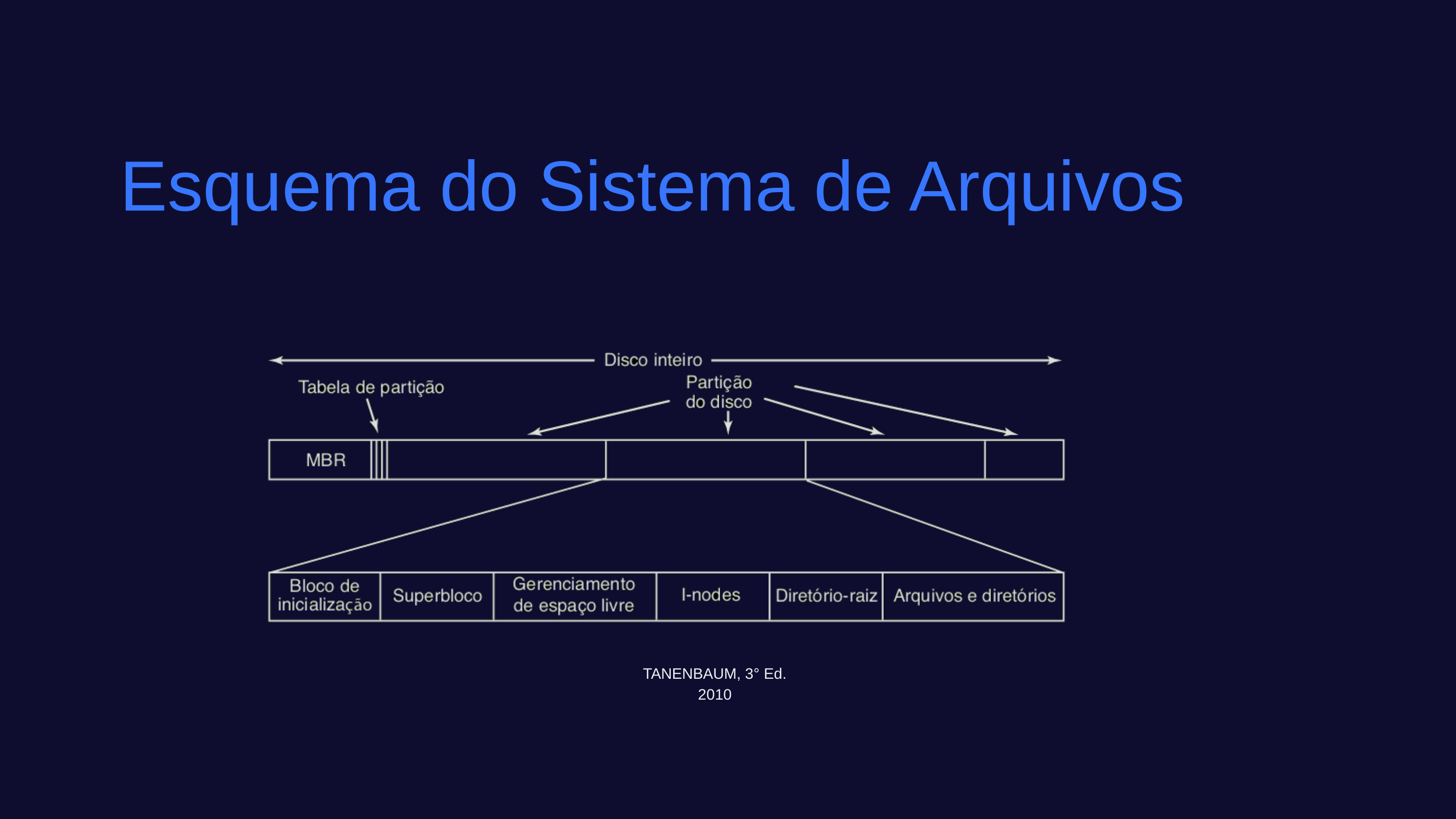

Esquema do Sistema de Arquivos

TANENBAUM, 3° Ed. 2010